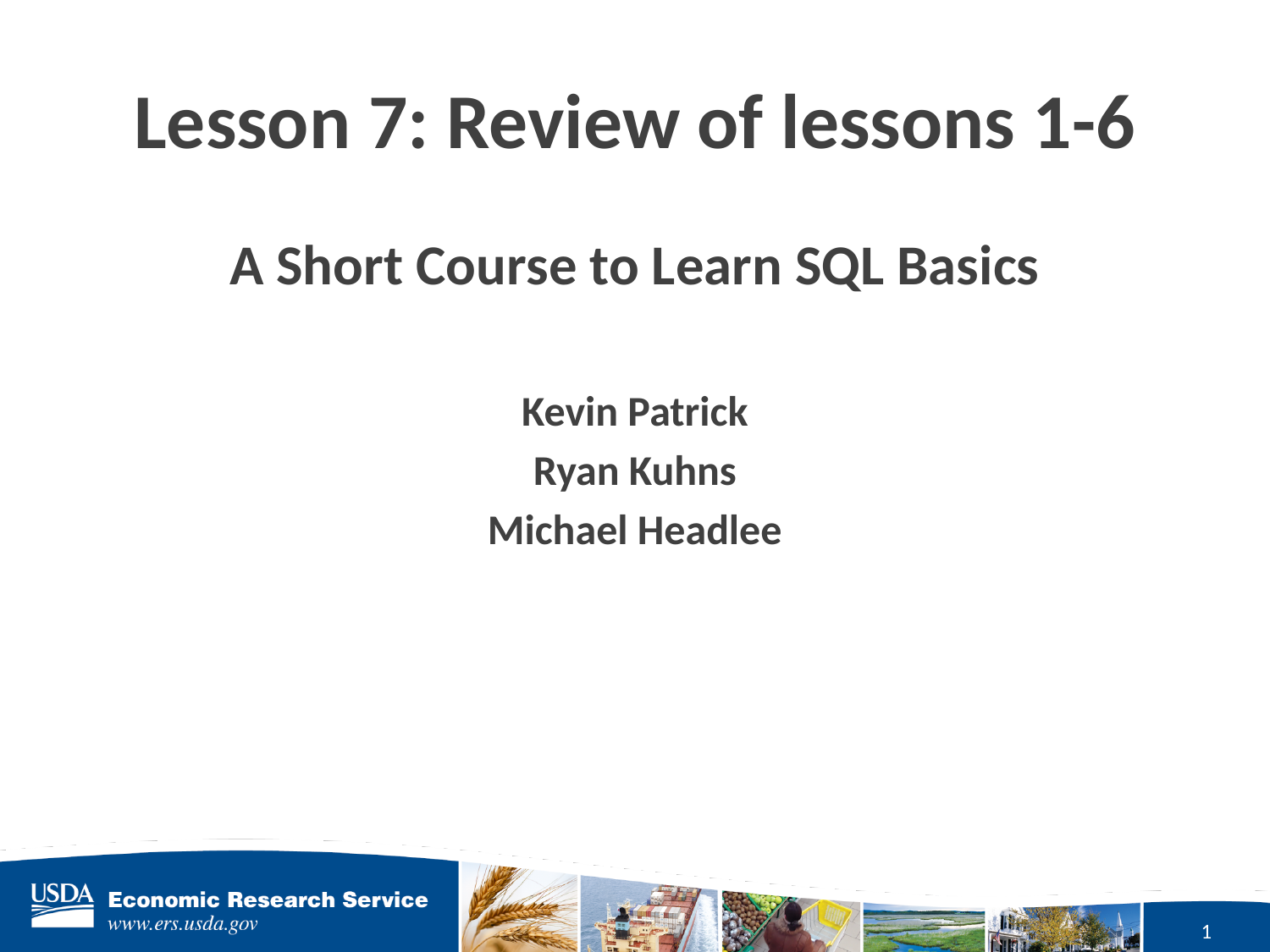

# Lesson 7: Review of lessons 1-6
A Short Course to Learn SQL Basics

Kevin Patrick
Ryan Kuhns
Michael Headlee